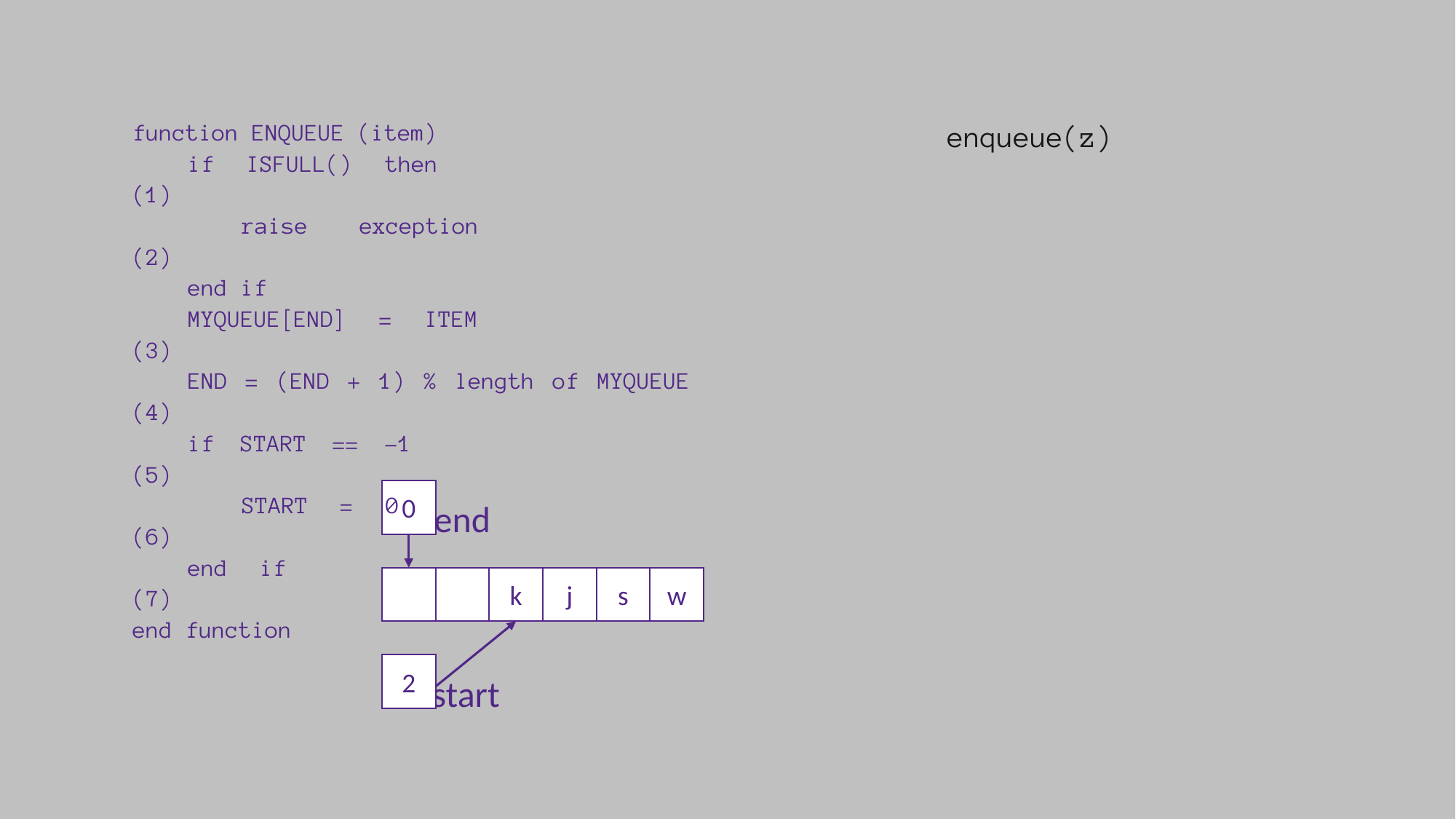

function ENQUEUE (item)
	if ISFULL() then			(1)
		raise exception			(2)
	end if
	MYQUEUE[END] = ITEM			(3)
	END = (END + 1) % length of MYQUEUE	(4)
	if START == -1			(5)
		START = 0			(6)
	end if 				(7)
end function
enqueue(z)
w
s
j
k

0
end
2
start